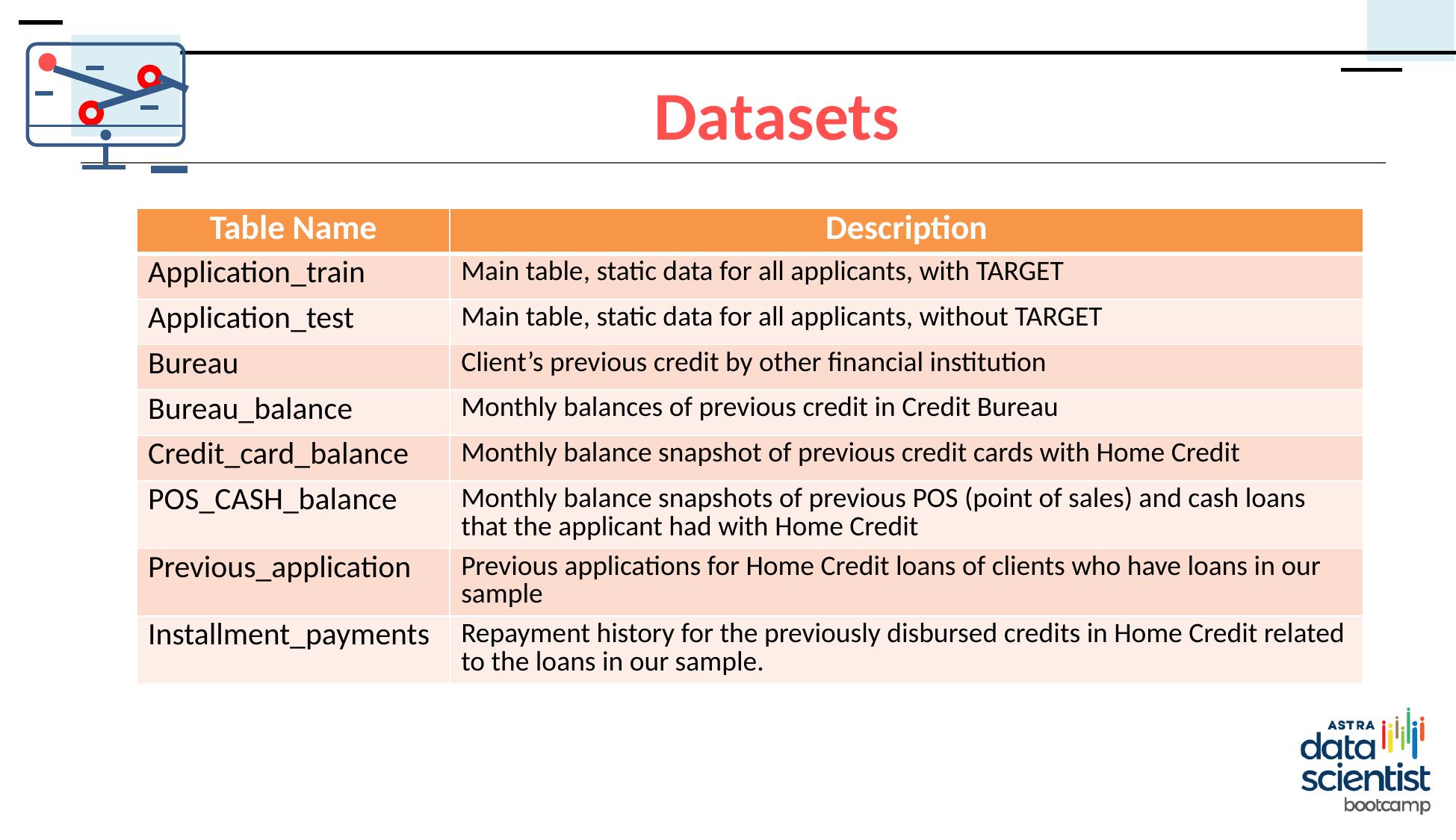

Datasets
| Table Name | Description |
| --- | --- |
| Application\_train | Main table, static data for all applicants, with TARGET |
| Application\_test | Main table, static data for all applicants, without TARGET |
| Bureau | Client’s previous credit by other financial institution |
| Bureau\_balance | Monthly balances of previous credit in Credit Bureau |
| Credit\_card\_balance | Monthly balance snapshot of previous credit cards with Home Credit |
| POS\_CASH\_balance | Monthly balance snapshots of previous POS (point of sales) and cash loans that the applicant had with Home Credit |
| Previous\_application | Previous applications for Home Credit loans of clients who have loans in our sample |
| Installment\_payments | Repayment history for the previously disbursed credits in Home Credit related to the loans in our sample. |